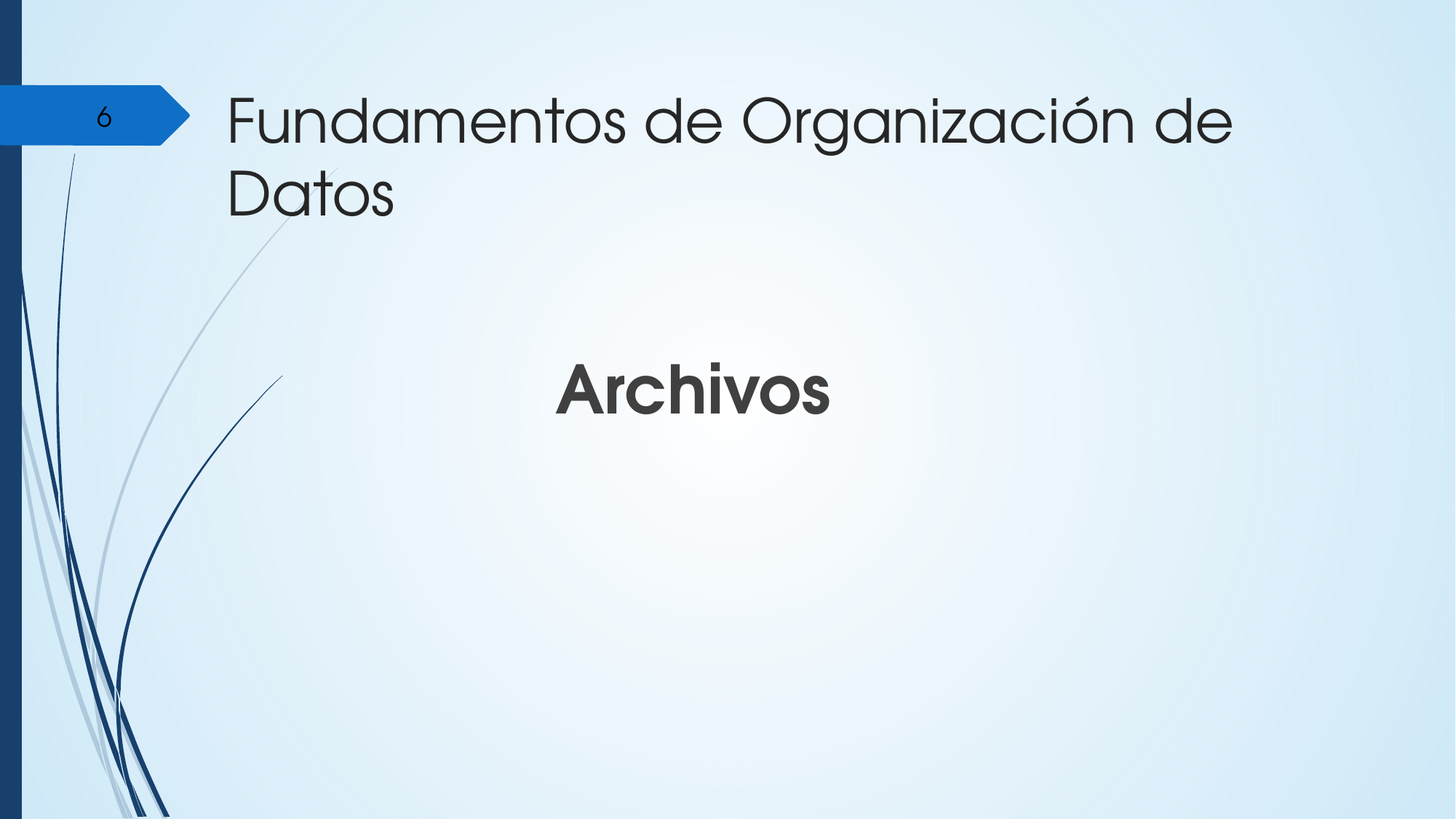

Fundamentos de Organización de Datos
6
Archivos